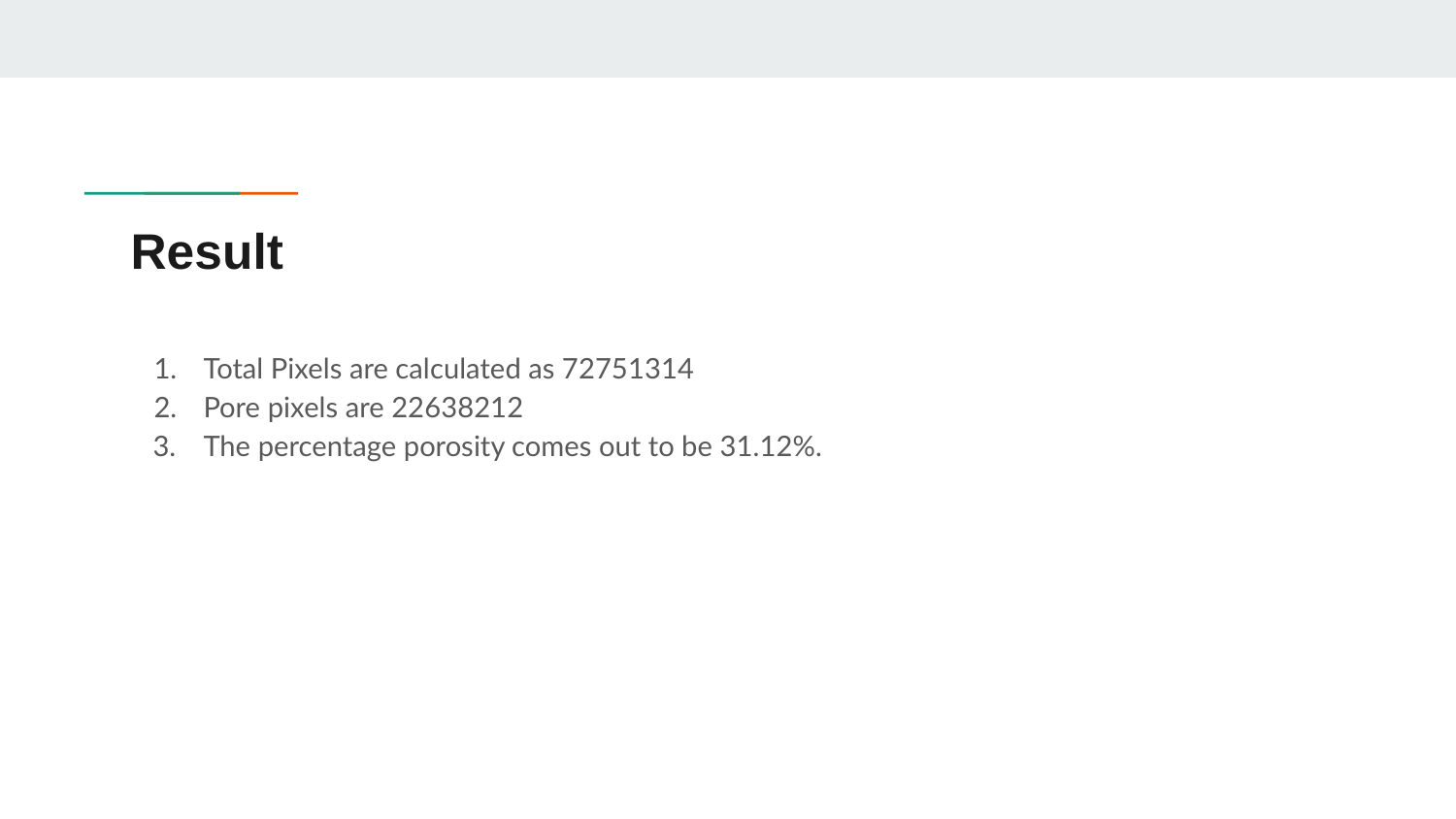

# Result
Total Pixels are calculated as 72751314
Pore pixels are 22638212
The percentage porosity comes out to be 31.12%.